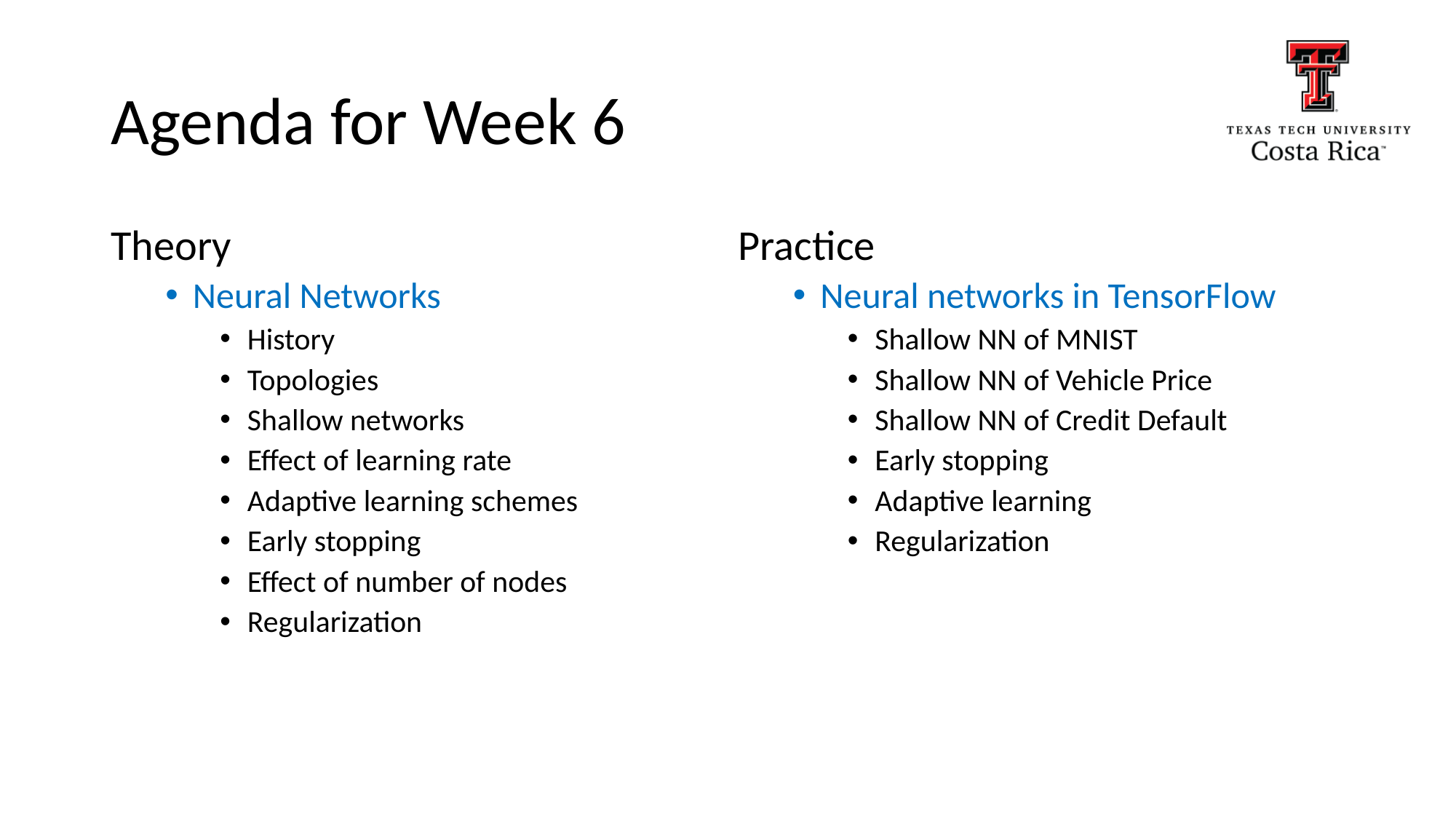

# Agenda for Week 6
Theory
Neural Networks
History
Topologies
Shallow networks
Effect of learning rate
Adaptive learning schemes
Early stopping
Effect of number of nodes
Regularization

Practice
Neural networks in TensorFlow
Shallow NN of MNIST
Shallow NN of Vehicle Price
Shallow NN of Credit Default
Early stopping
Adaptive learning
Regularization